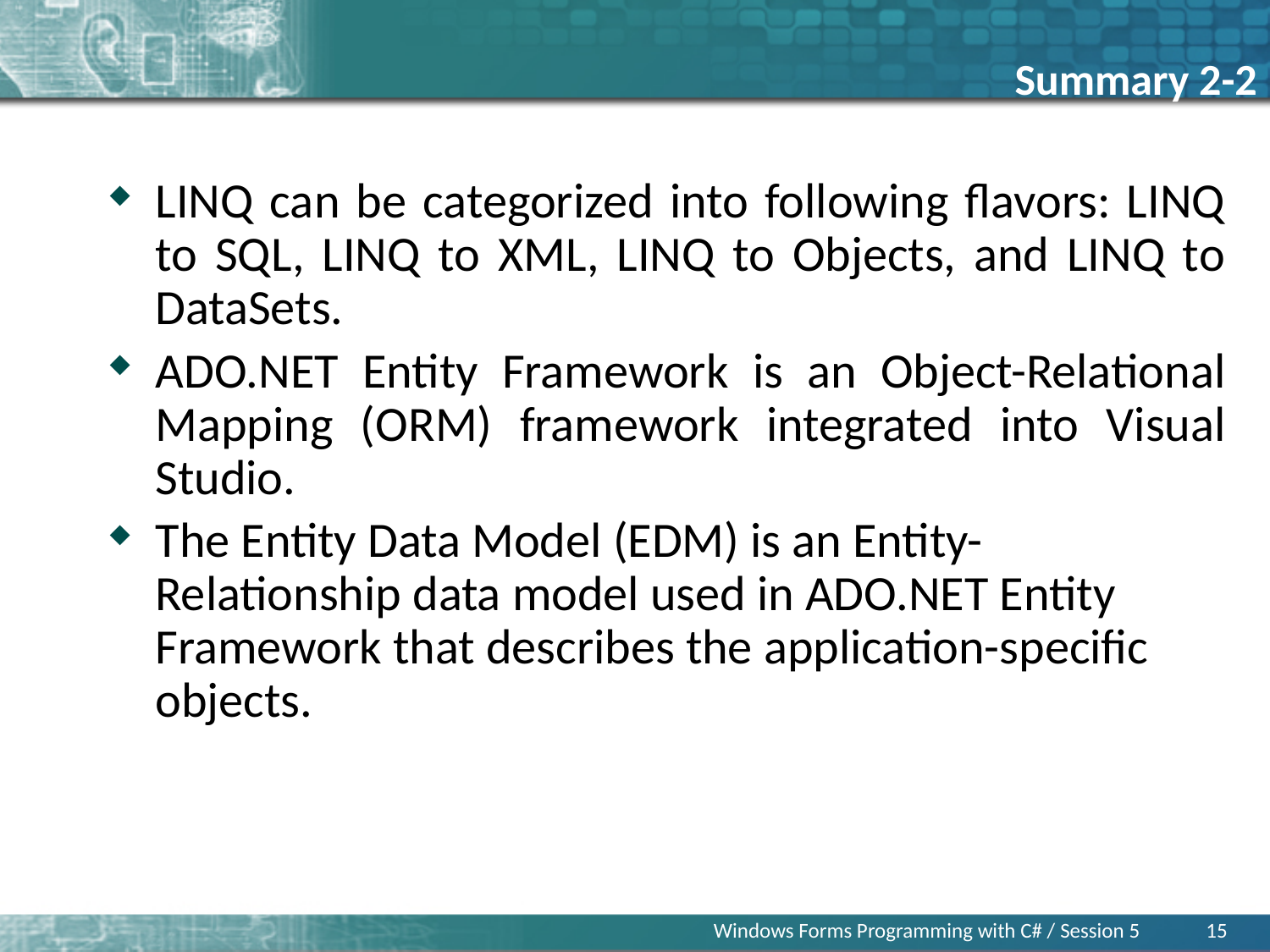

Summary 2-2
LINQ can be categorized into following flavors: LINQ to SQL, LINQ to XML, LINQ to Objects, and LINQ to DataSets.
ADO.NET Entity Framework is an Object-Relational Mapping (ORM) framework integrated into Visual Studio.
The Entity Data Model (EDM) is an Entity-Relationship data model used in ADO.NET Entity Framework that describes the application-specific objects.
Windows Forms Programming with C# / Session 5
15